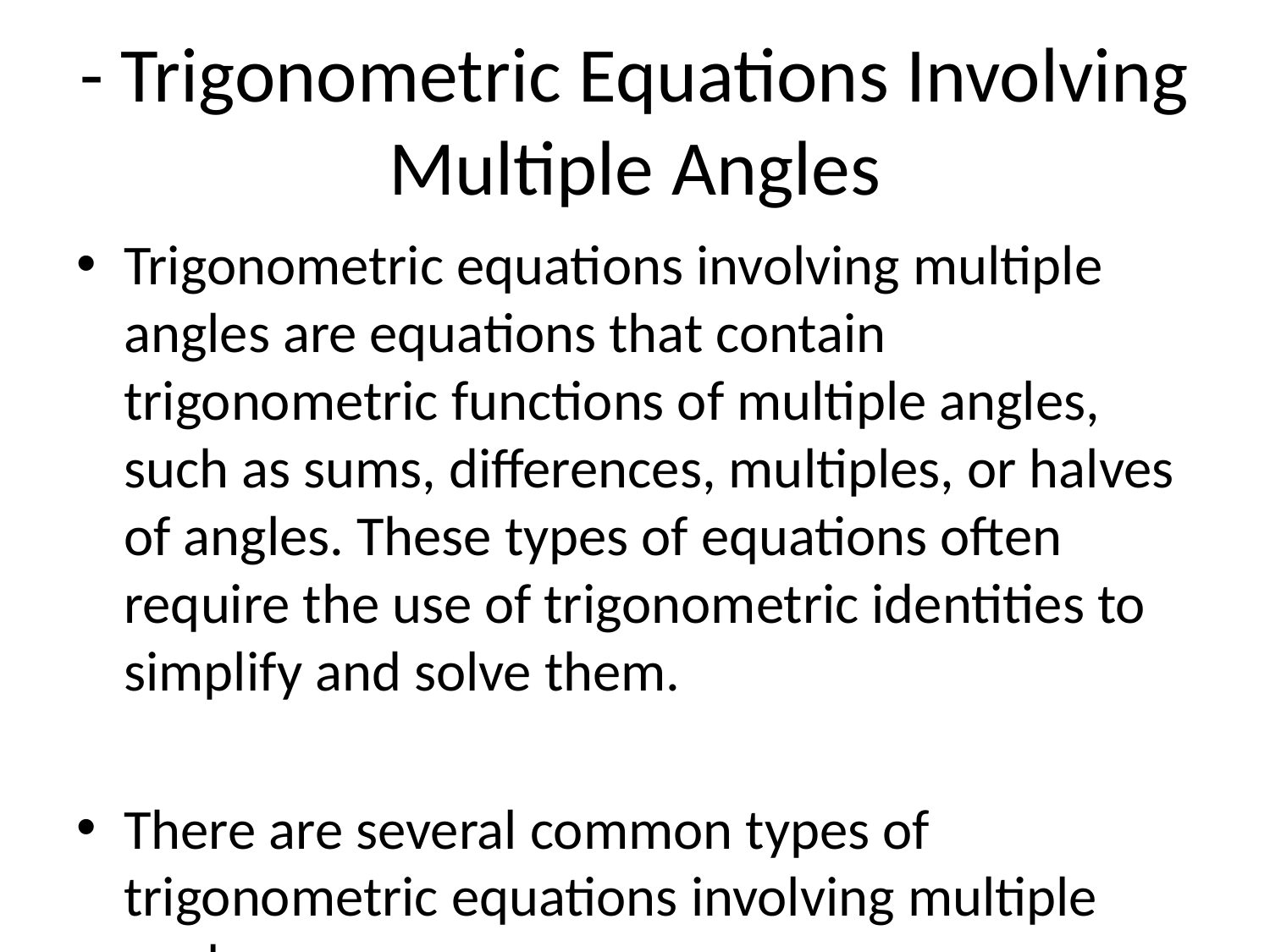

# - Trigonometric Equations Involving Multiple Angles
Trigonometric equations involving multiple angles are equations that contain trigonometric functions of multiple angles, such as sums, differences, multiples, or halves of angles. These types of equations often require the use of trigonometric identities to simplify and solve them.

There are several common types of trigonometric equations involving multiple angles:

1. Sum and Difference Identities:
   Trigonometric functions have well-known sum and difference identities that relate the trigonometric functions of the sum or difference of two angles to the trigonometric functions of the individual angles. For example, the sine and cosine of the sum of two angles are given by the formulas:
   - sin(A + B) = sin(A)cos(B) + cos(A)sin(B)
   - cos(A + B) = cos(A)cos(B) - sin(A)sin(B)
   These identities can be used to simplify expressions and solve equations involving multiple angles.

2. Double Angle Identities:
   The double angle identities relate the trigonometric functions of a double angle to the trigonometric functions of the angle itself. For example:
   - sin(2A) = 2sin(A)cos(A)
   - cos(2A) = cos^2(A) - sin^2(A)
   These identities are useful when dealing with trigonometric equations involving angles that are doubled.

3. Half Angle Identities:
   The half angle identities relate the trigonometric functions of a half angle to the trigonometric functions of the angle itself. For example:
   - sin(A/2) = ± √[(1 - cos(A))/2]
   - cos(A/2) = ± √[(1 + cos(A))/2]
   These identities can be helpful when working with trigonometric equations involving angles that are halved.

To solve trigonometric equations involving multiple angles, the general approach is to:
- Simplify the equation using trigonometric identities to reduce it to a form where the unknown angle is isolated.
- Solve the simplified equation for the unknown angle(s) by applying algebraic techniques such as factoring, combining like terms, and using inverse trigonometric functions if necessary.
- Verify the solutions obtained by substituting them back into the original equation to ensure they satisfy the given equation.

Trigonometric equations involving multiple angles can be challenging but with a good understanding of trigonometric identities and methods for solving equations, they can be successfully tackled.